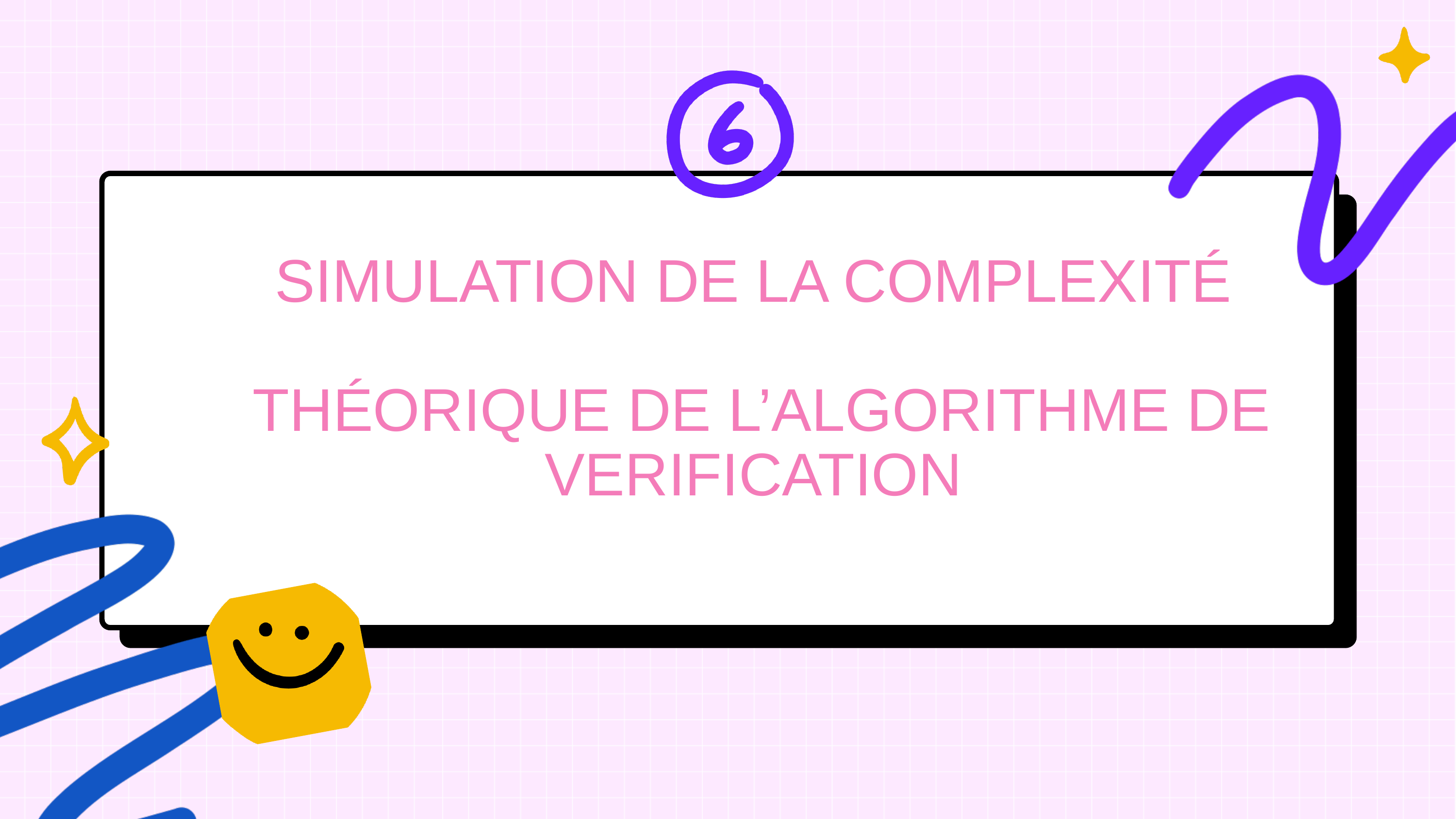

SIMULATION DE LA COMPLEXITÉ

 THÉORIQUE DE L’ALGORITHME DE VERIFICATION